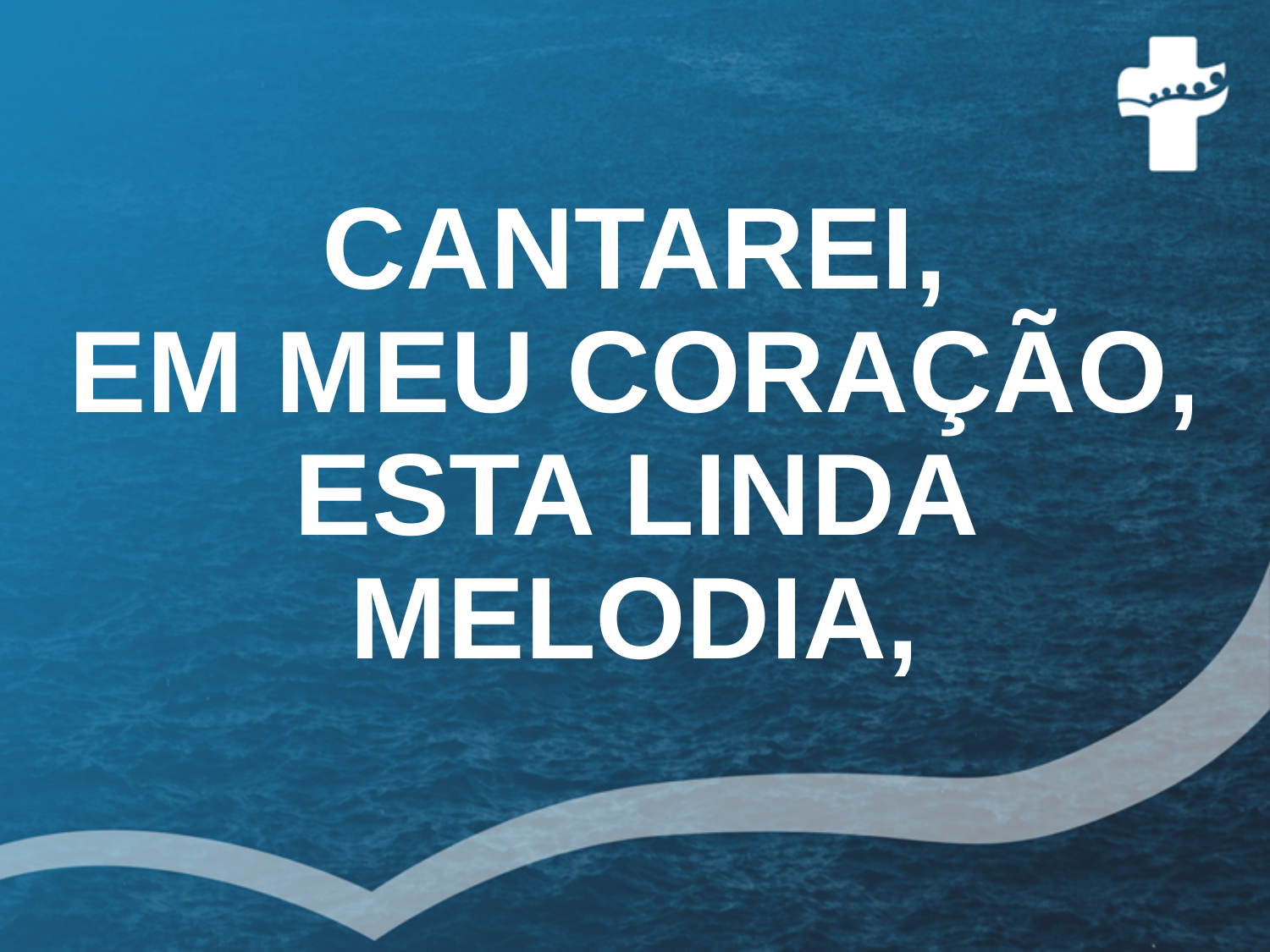

# CANTAREI, EM MEU CORAÇÃO, ESTA LINDA MELODIA,